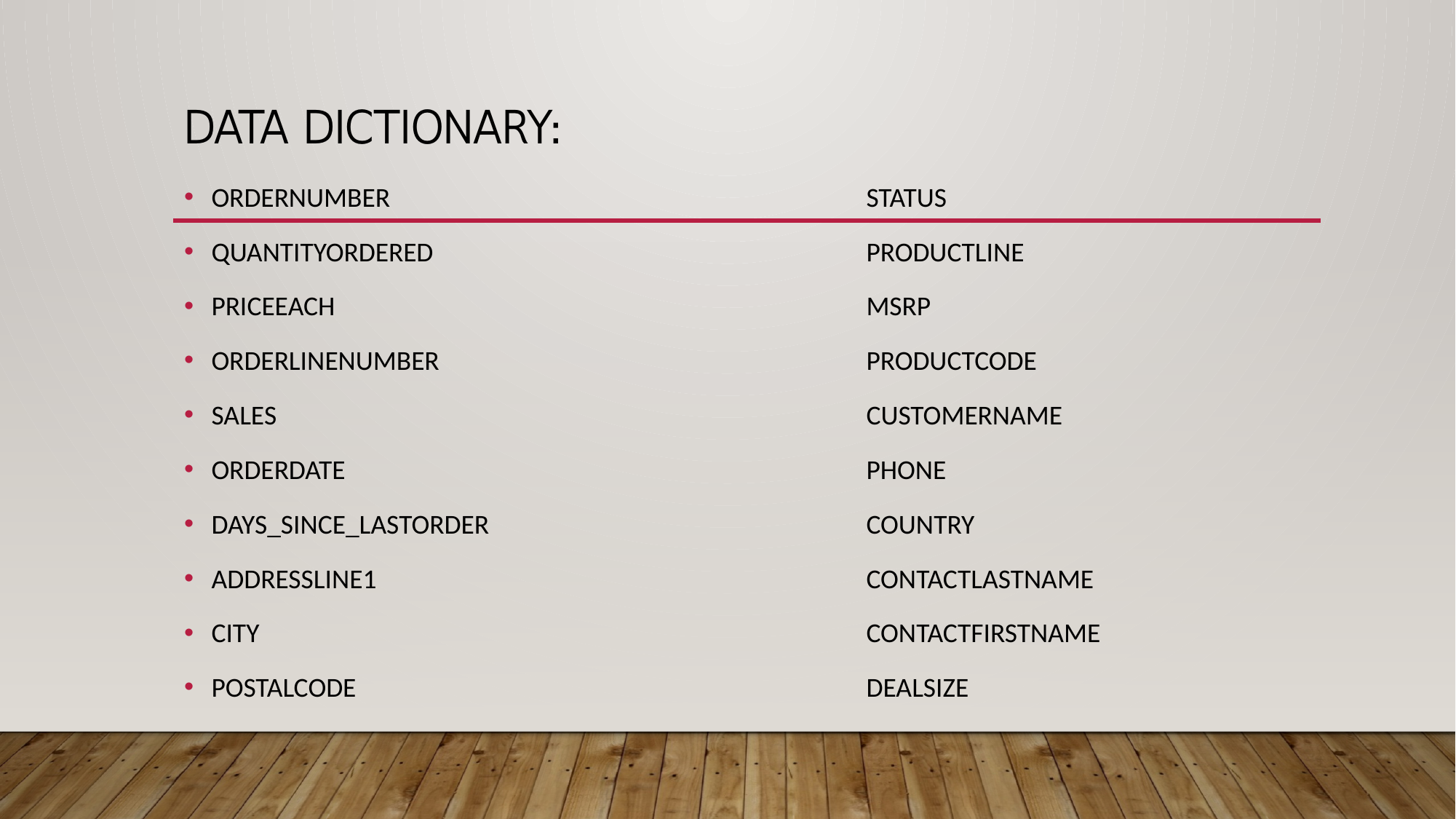

# Data Dictionary:
ORDERNUMBER					STATUS
QUANTITYORDERED				PRODUCTLINE
PRICEEACH					MSRP
ORDERLINENUMBER				PRODUCTCODE
SALES						CUSTOMERNAME
ORDERDATE					PHONE
DAYS_SINCE_LASTORDER				COUNTRY
ADDRESSLINE1					CONTACTLASTNAME
CITY						CONTACTFIRSTNAME
POSTALCODE					DEALSIZE